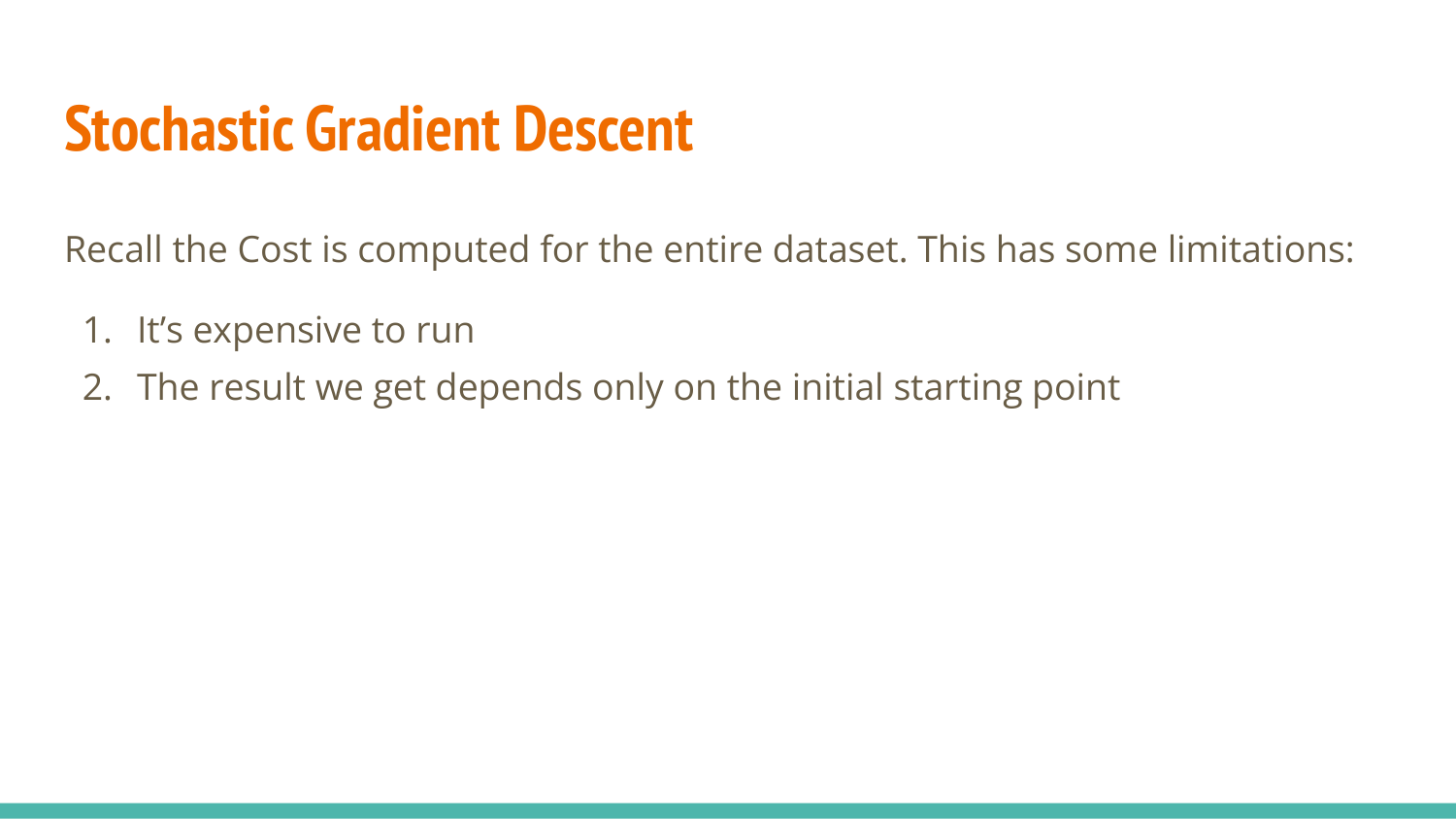

# Stochastic Gradient Descent
Recall the Cost is computed for the entire dataset. This has some limitations:
It’s expensive to run
The result we get depends only on the initial starting point